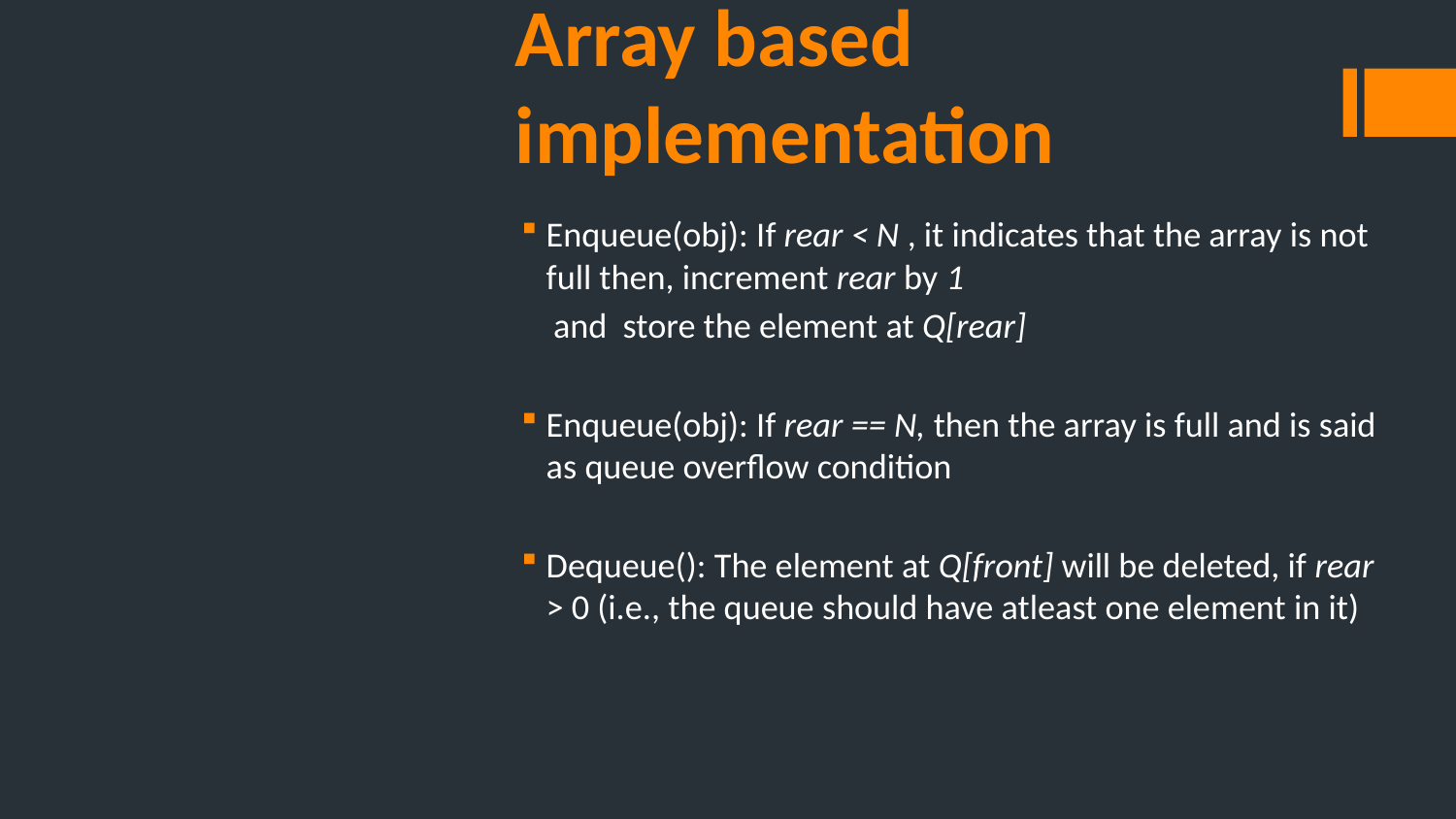

# Array based implementation
Enqueue(obj): If rear < N , it indicates that the array is not full then, increment rear by 1
    and  store the element at Q[rear]

Enqueue(obj): If rear == N, then the array is full and is said as queue overflow condition

Dequeue(): The element at Q[front] will be deleted, if rear > 0 (i.e., the queue should have atleast one element in it)